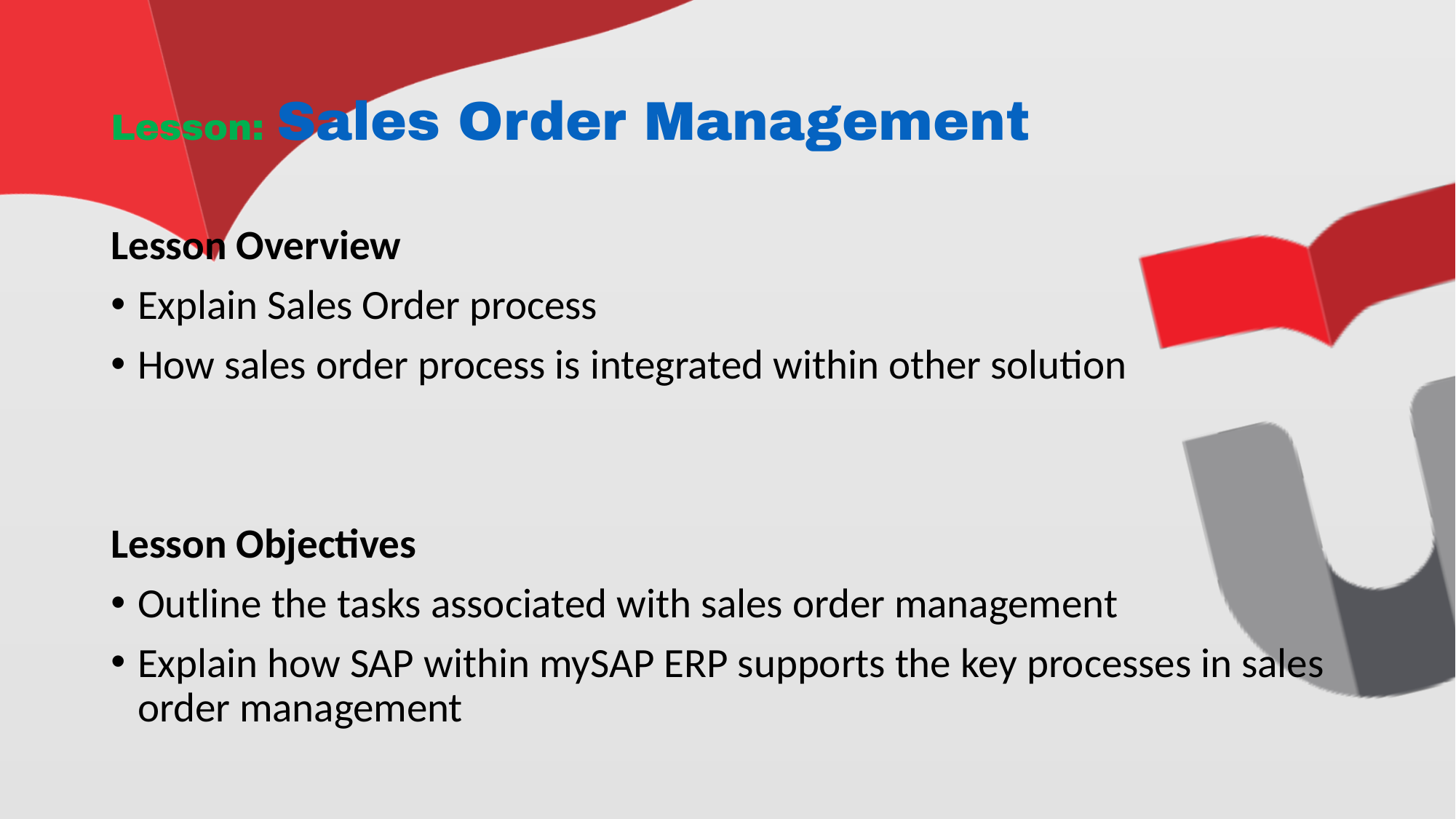

# Lesson: Sales Order Management
Lesson Overview
Explain Sales Order process
How sales order process is integrated within other solution

Lesson Objectives
Outline the tasks associated with sales order management
Explain how SAP within mySAP ERP supports the key processes in sales order management